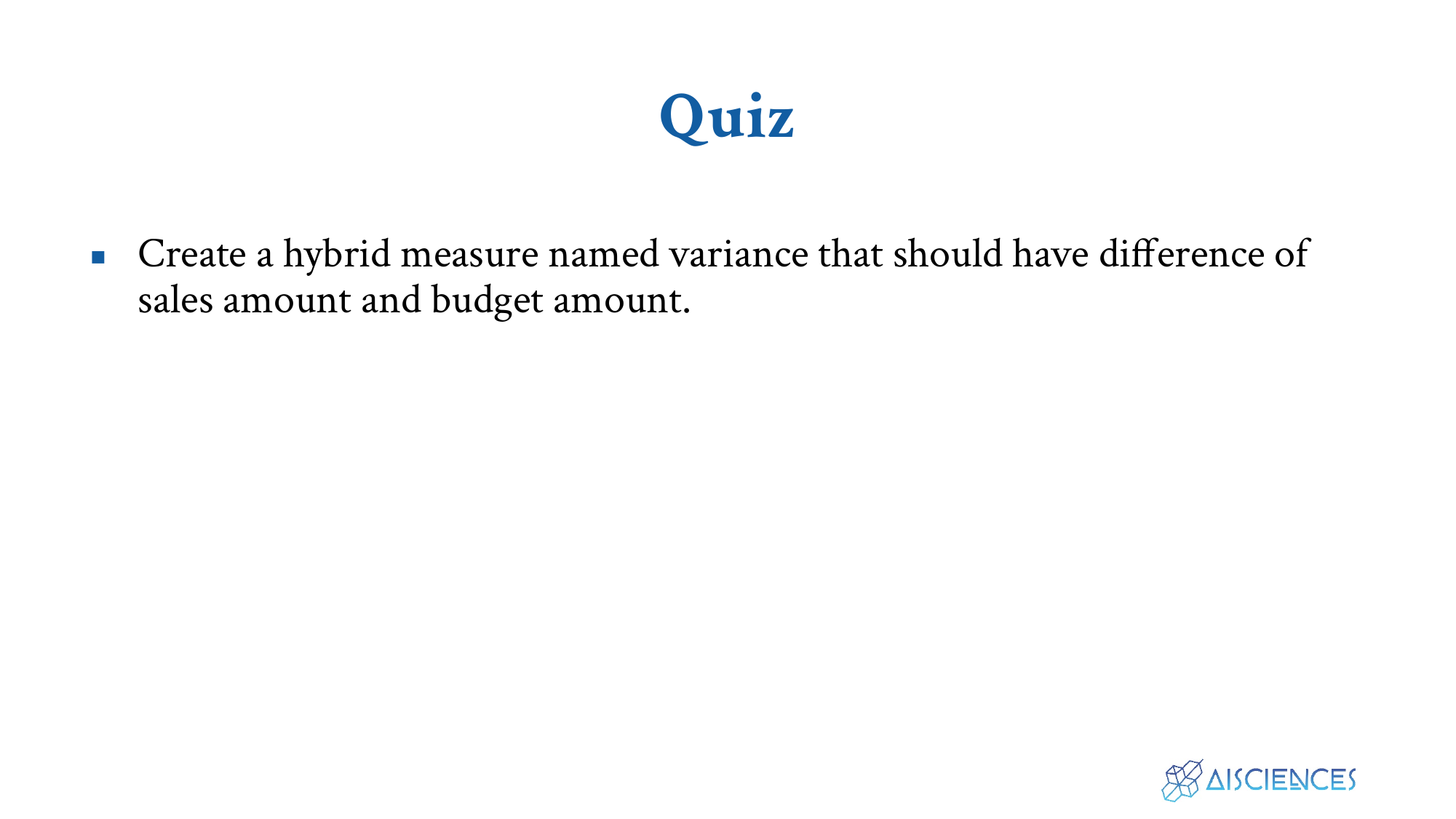

# Quiz
Create a hybrid measure named variance that should have difference of sales amount and budget amount.